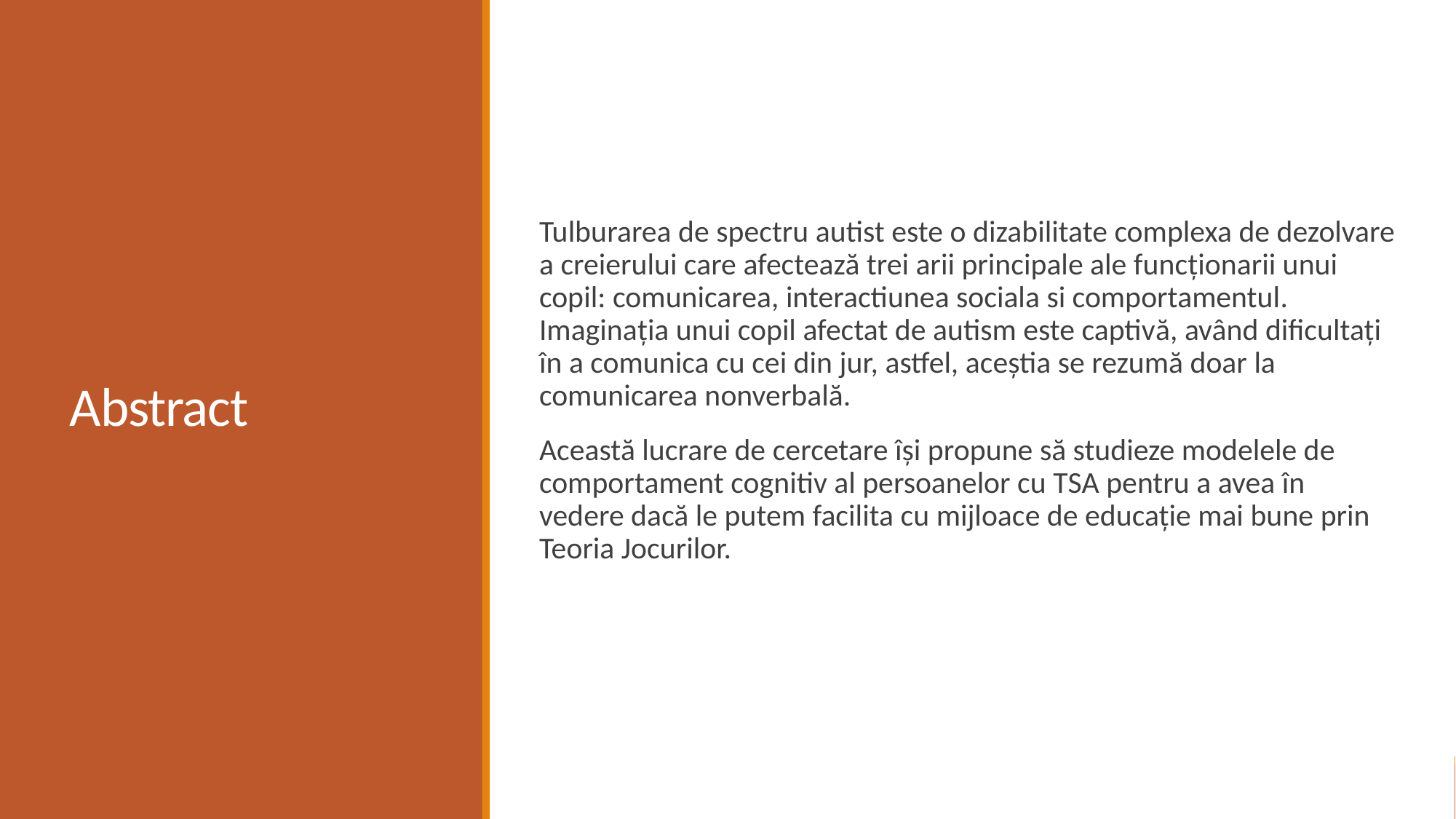

Tulburarea de spectru autist este o dizabilitate complexa de dezolvare a creierului care afectează trei arii principale ale funcționarii unui copil: comunicarea, interactiunea sociala si comportamentul. Imaginația unui copil afectat de autism este captivă, având dificultați în a comunica cu cei din jur, astfel, aceștia se rezumă doar la comunicarea nonverbală.
Această lucrare de cercetare își propune să studieze modelele de comportament cognitiv al persoanelor cu TSA pentru a avea în vedere dacă le putem facilita cu mijloace de educație mai bune prin Teoria Jocurilor.

# Abstract